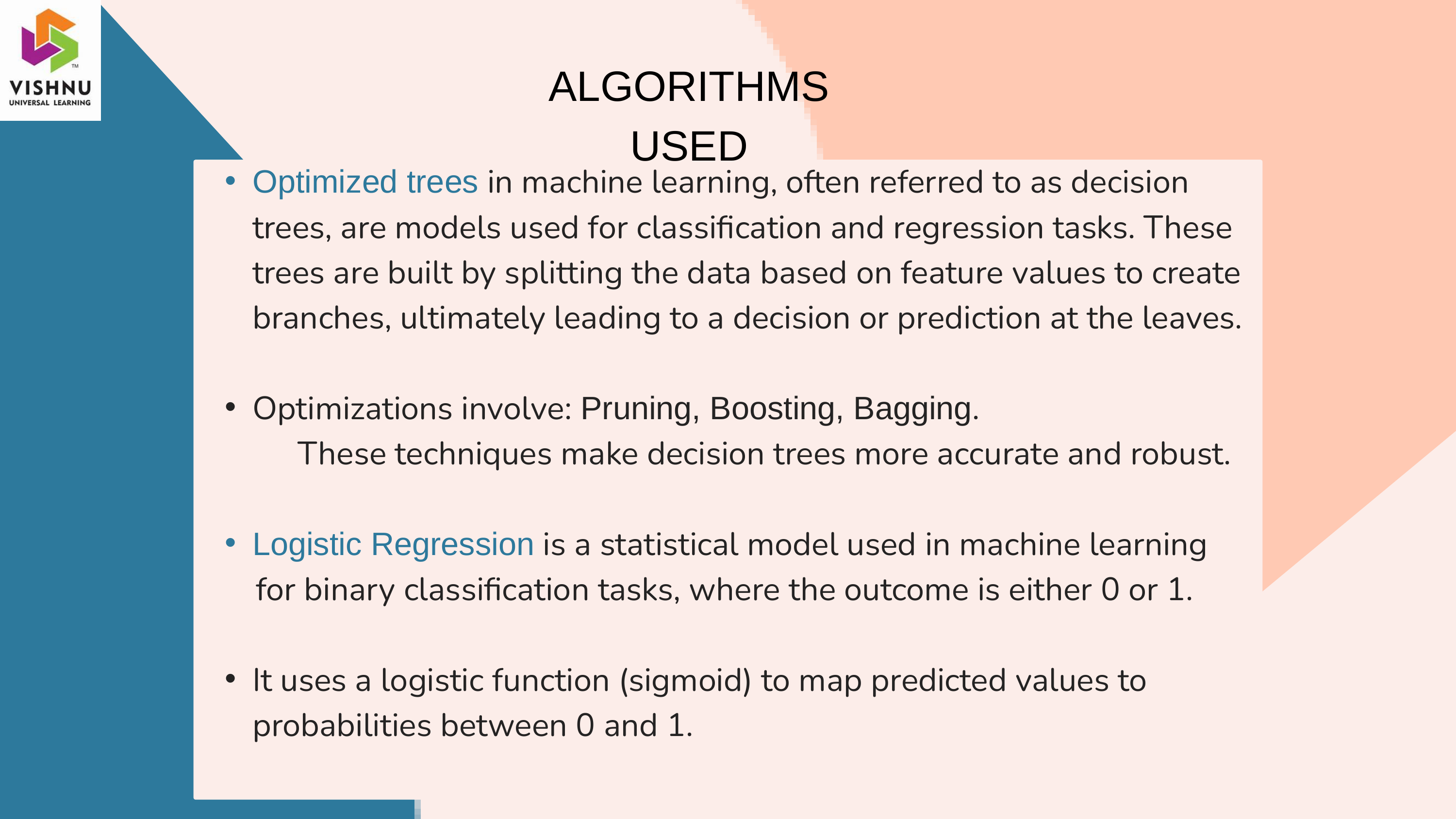

ALGORITHMS USED

Optimized trees in machine learning, often referred to as decision trees, are models used for classification and regression tasks. These trees are built by splitting the data based on feature values to create branches, ultimately leading to a decision or prediction at the leaves.

Optimizations involve: Pruning, Boosting, Bagging.
            These techniques make decision trees more accurate and robust.

Logistic Regression is a statistical model used in machine learning
       for binary classification tasks, where the outcome is either 0 or 1.

It uses a logistic function (sigmoid) to map predicted values to probabilities between 0 and 1.